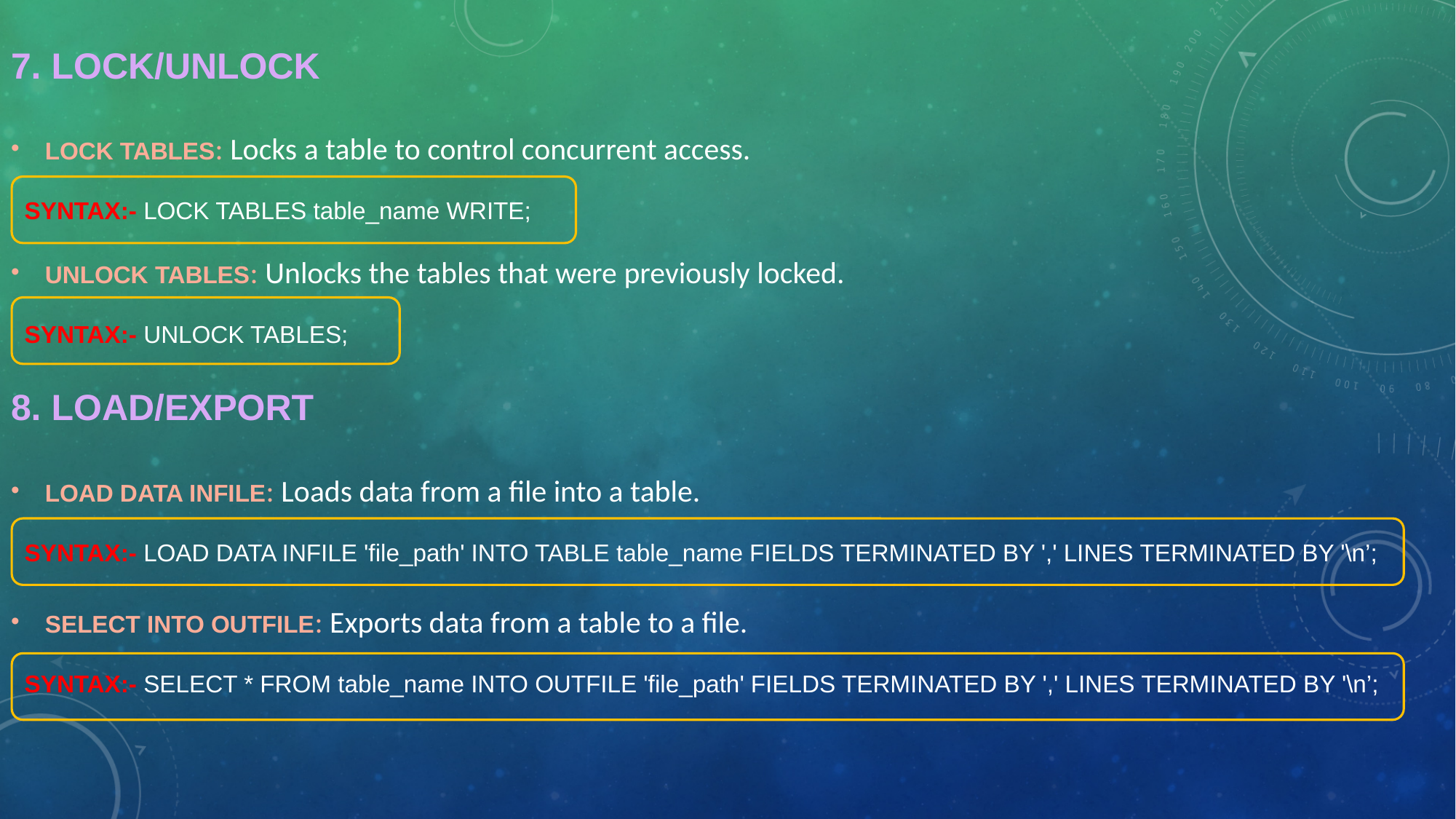

7. LOCK/UNLOCK

LOCK TABLES: Locks a table to control concurrent access.

  SYNTAX:- LOCK TABLES table_name WRITE;

UNLOCK TABLES: Unlocks the tables that were previously locked.

  SYNTAX:- UNLOCK TABLES;

8. LOAD/EXPORT

LOAD DATA INFILE: Loads data from a file into a table.

  SYNTAX:- LOAD DATA INFILE 'file_path' INTO TABLE table_name FIELDS TERMINATED BY ',' LINES TERMINATED BY '\n’;

SELECT INTO OUTFILE: Exports data from a table to a file.

  SYNTAX:- SELECT * FROM table_name INTO OUTFILE 'file_path' FIELDS TERMINATED BY ',' LINES TERMINATED BY '\n’;